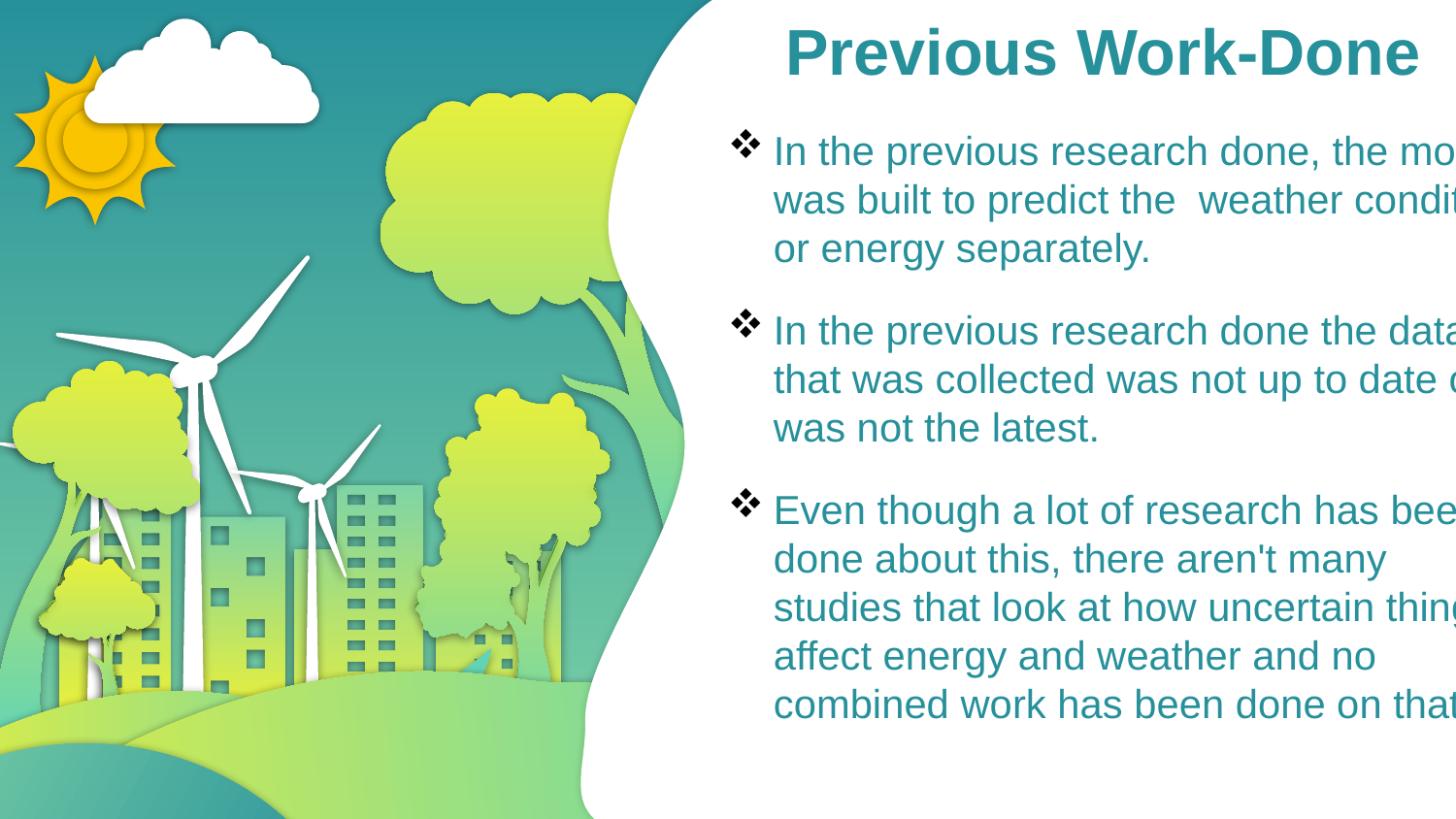

Previous Work-Done

In the previous research done, the model was built to predict the  weather condition or energy separately.

In the previous research done the data that was collected was not up to date or was not the latest.

Even though a lot of research has been done about this, there aren't many studies that look at how uncertain things affect energy and weather and no combined work has been done on that.